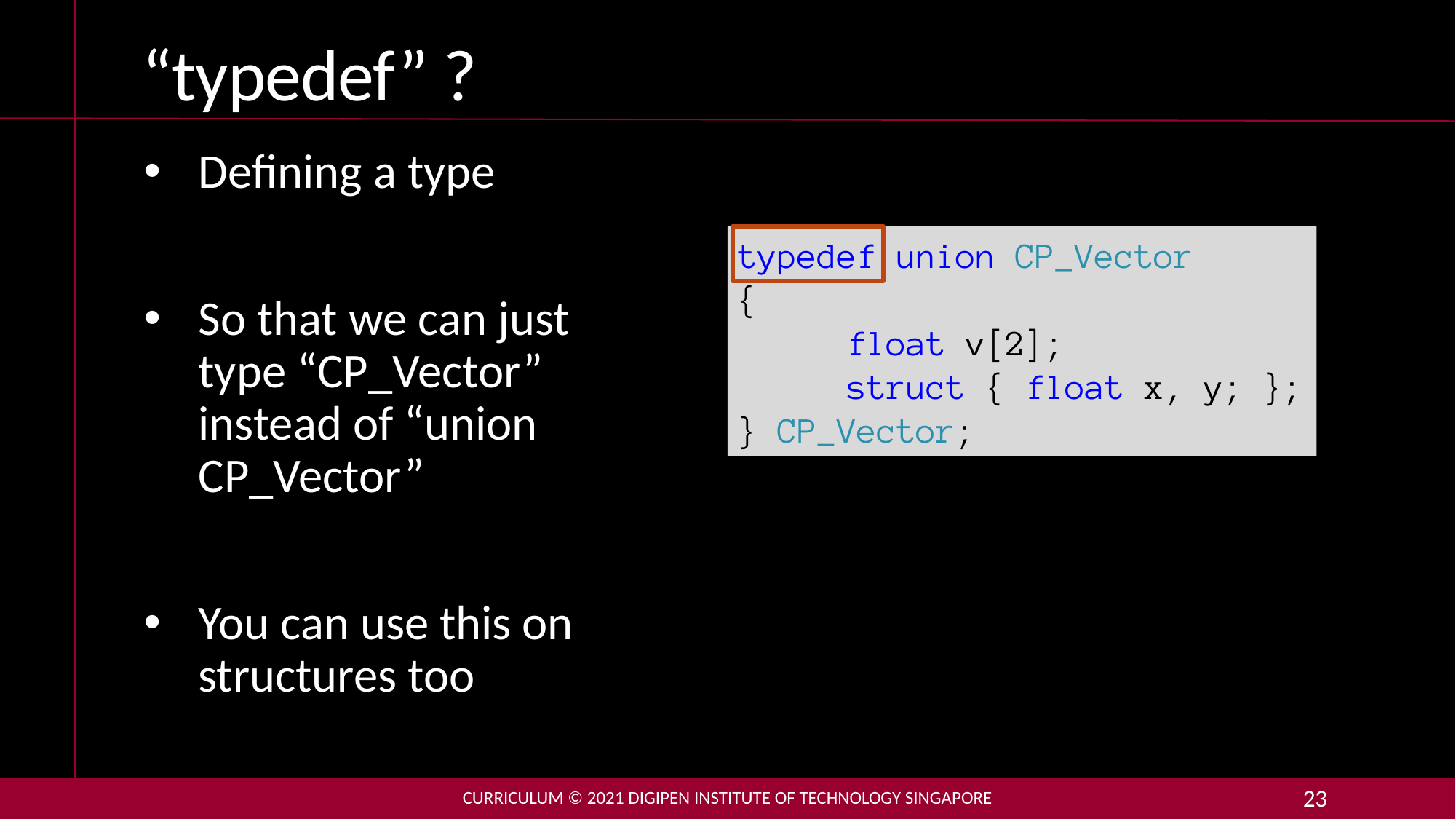

# “typedef” ?
Defining a type

So that we can just type “CP_Vector” instead of “union CP_Vector”

You can use this on structures too
typedef union CP_Vector
{
	float v[2];
	struct { float x, y; };
} CP_Vector;

Curriculum © 2021 DigiPen Institute of Technology singapore
23